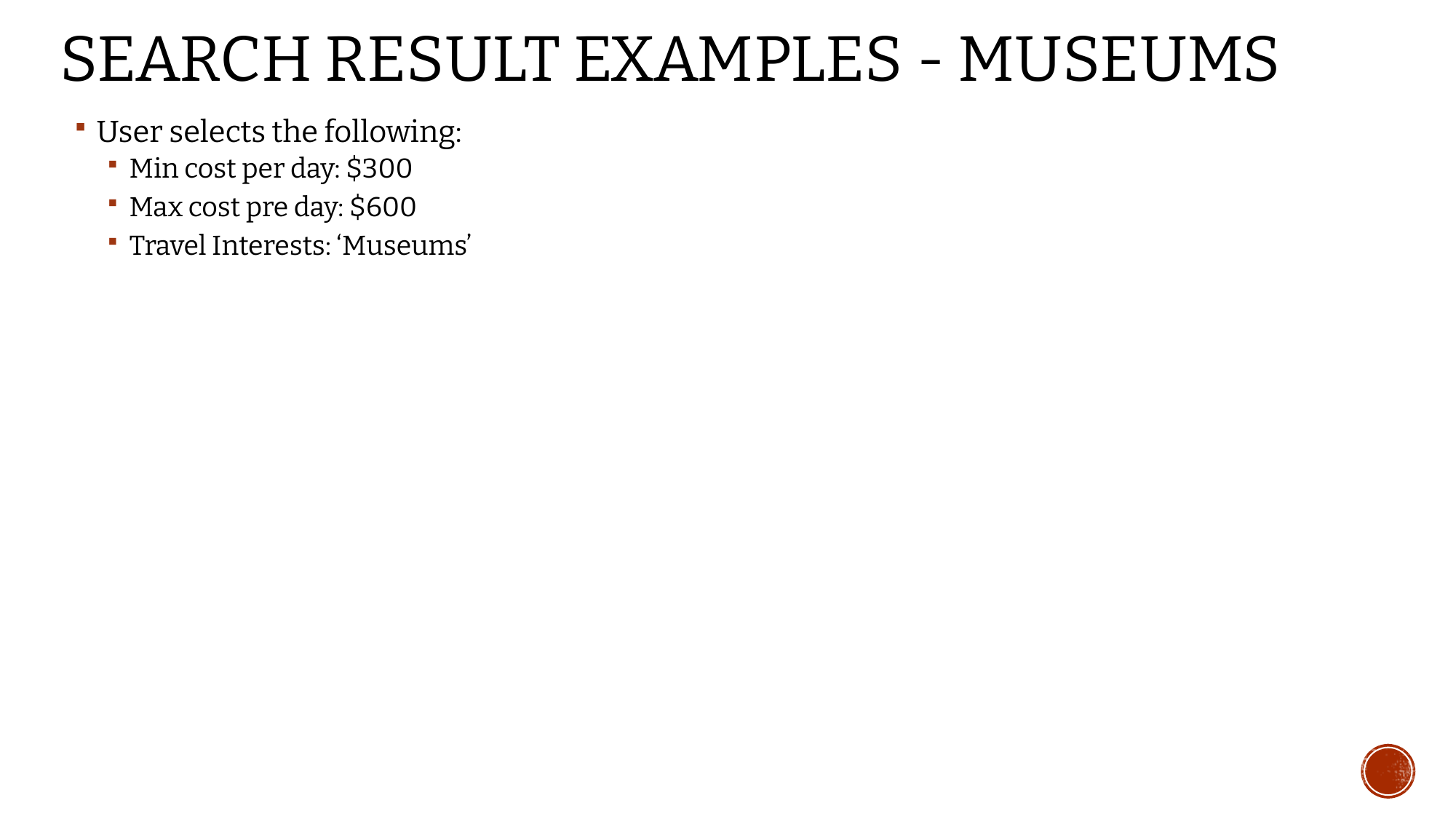

# Search Result Examples - Museums
User selects the following:
Min cost per day: $300
Max cost pre day: $600
Travel Interests: ‘Museums’